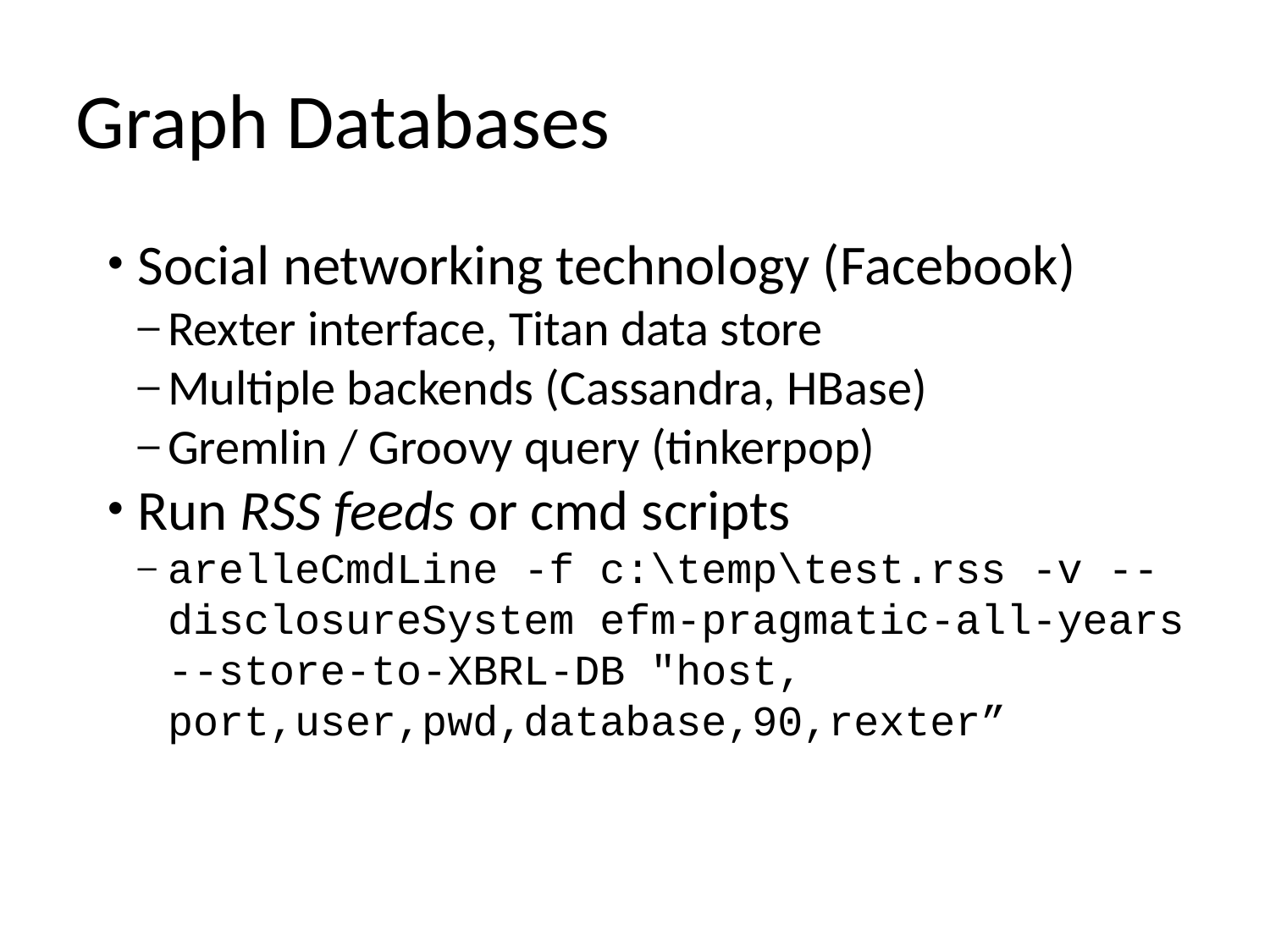

Graph Databases
Social networking technology (Facebook)
Rexter interface, Titan data store
Multiple backends (Cassandra, HBase)
Gremlin / Groovy query (tinkerpop)
Run RSS feeds or cmd scripts
arelleCmdLine -f c:\temp\test.rss -v --disclosureSystem efm-pragmatic-all-years --store-to-XBRL-DB "host, port,user,pwd,database,90,rexter”